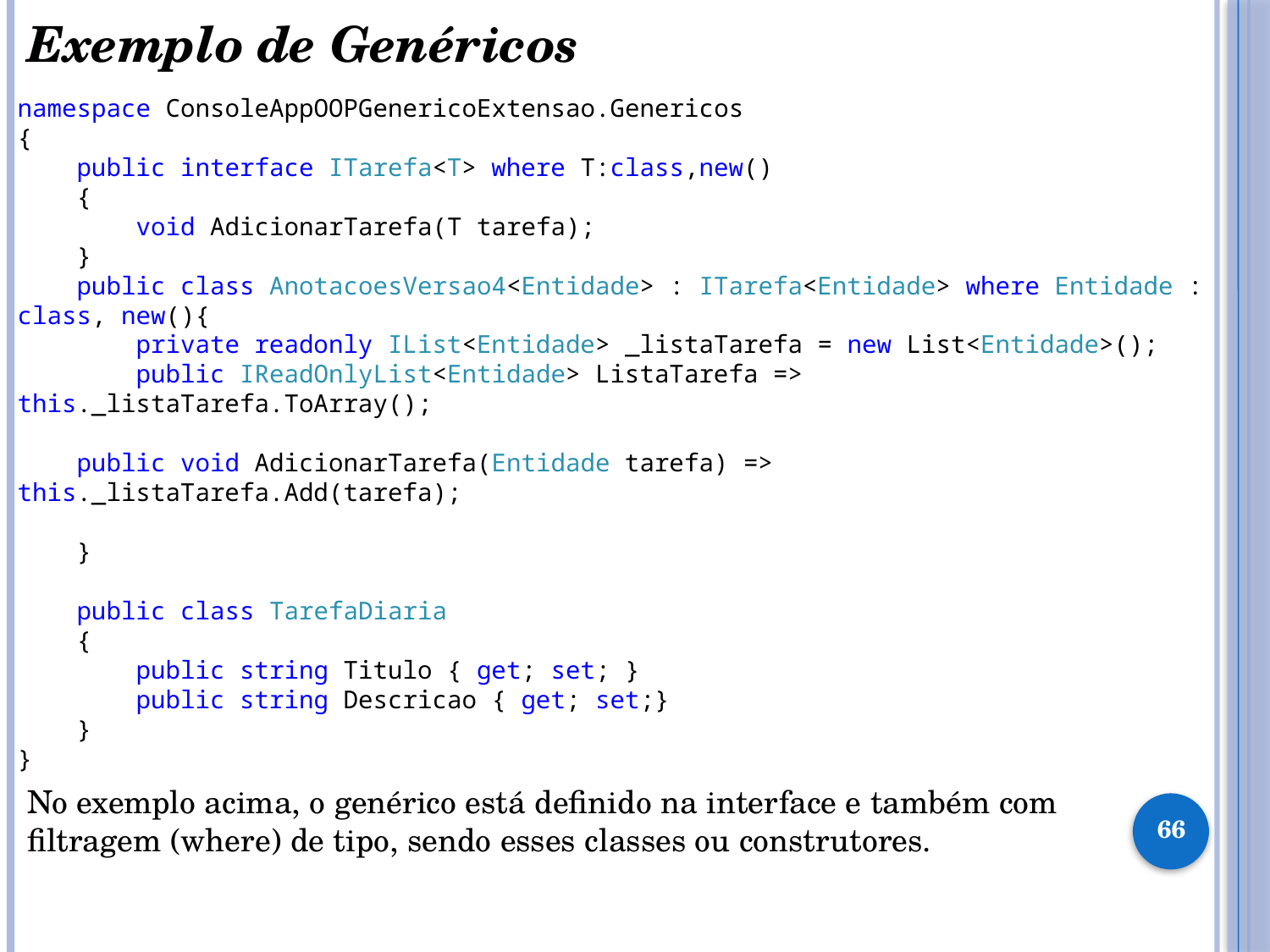

Exemplo de Genéricos
namespace ConsoleAppOOPGenericoExtensao.Genericos
{
    public interface ITarefa<T> where T:class,new()
    {
        void AdicionarTarefa(T tarefa);
    }
    public class AnotacoesVersao4<Entidade> : ITarefa<Entidade> where Entidade : class, new(){
        private readonly IList<Entidade> _listaTarefa = new List<Entidade>();
        public IReadOnlyList<Entidade> ListaTarefa => this._listaTarefa.ToArray();

    public void AdicionarTarefa(Entidade tarefa) => this._listaTarefa.Add(tarefa);

    }

    public class TarefaDiaria
    {
        public string Titulo { get; set; }
        public string Descricao { get; set;}
    }
}
No exemplo acima, o genérico está definido na interface e também com filtragem (where) de tipo, sendo esses classes ou construtores.
66